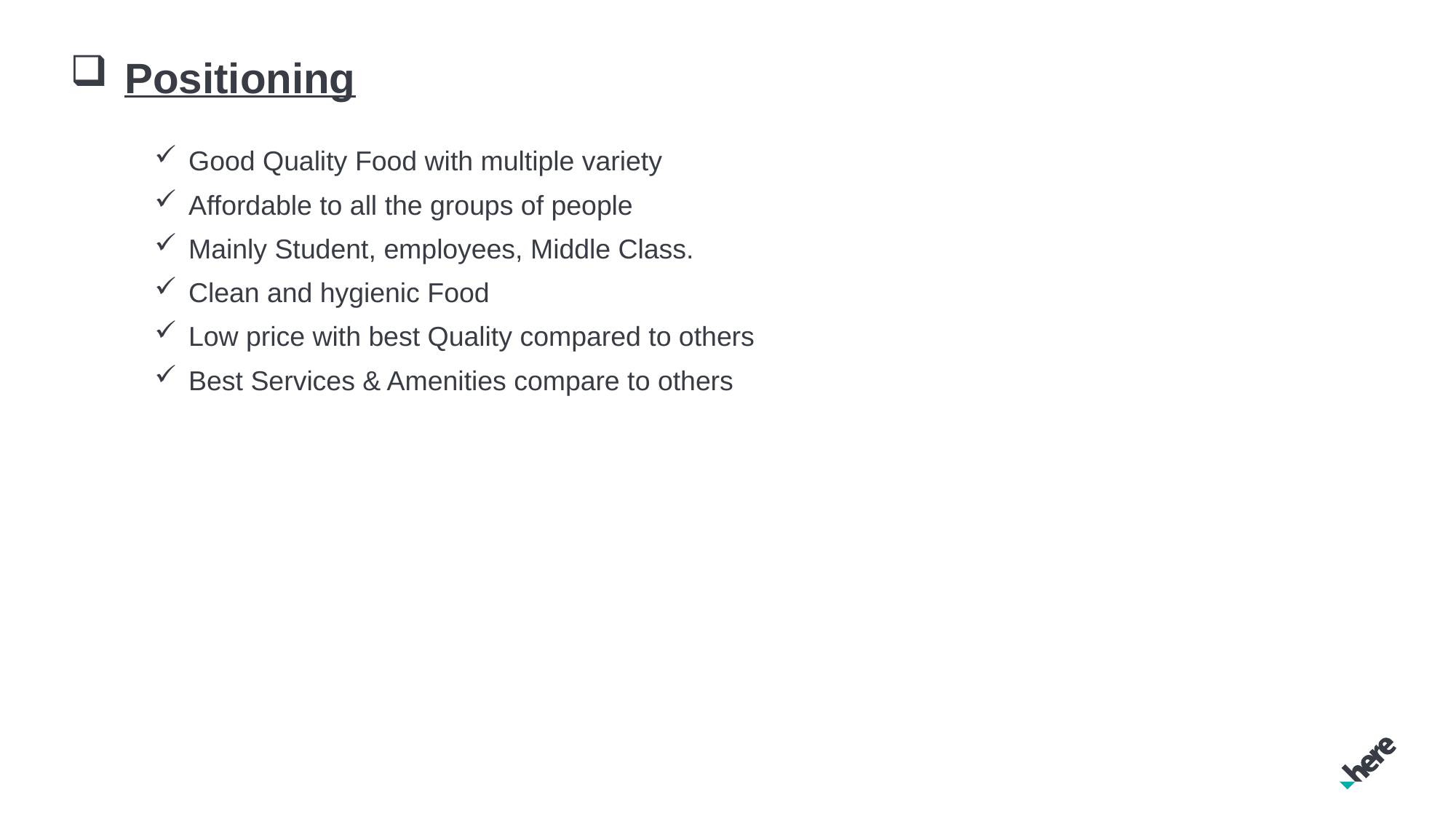

# Positioning
Good Quality Food with multiple variety
Affordable to all the groups of people
Mainly Student, employees, Middle Class.
Clean and hygienic Food
Low price with best Quality compared to others
Best Services & Amenities compare to others